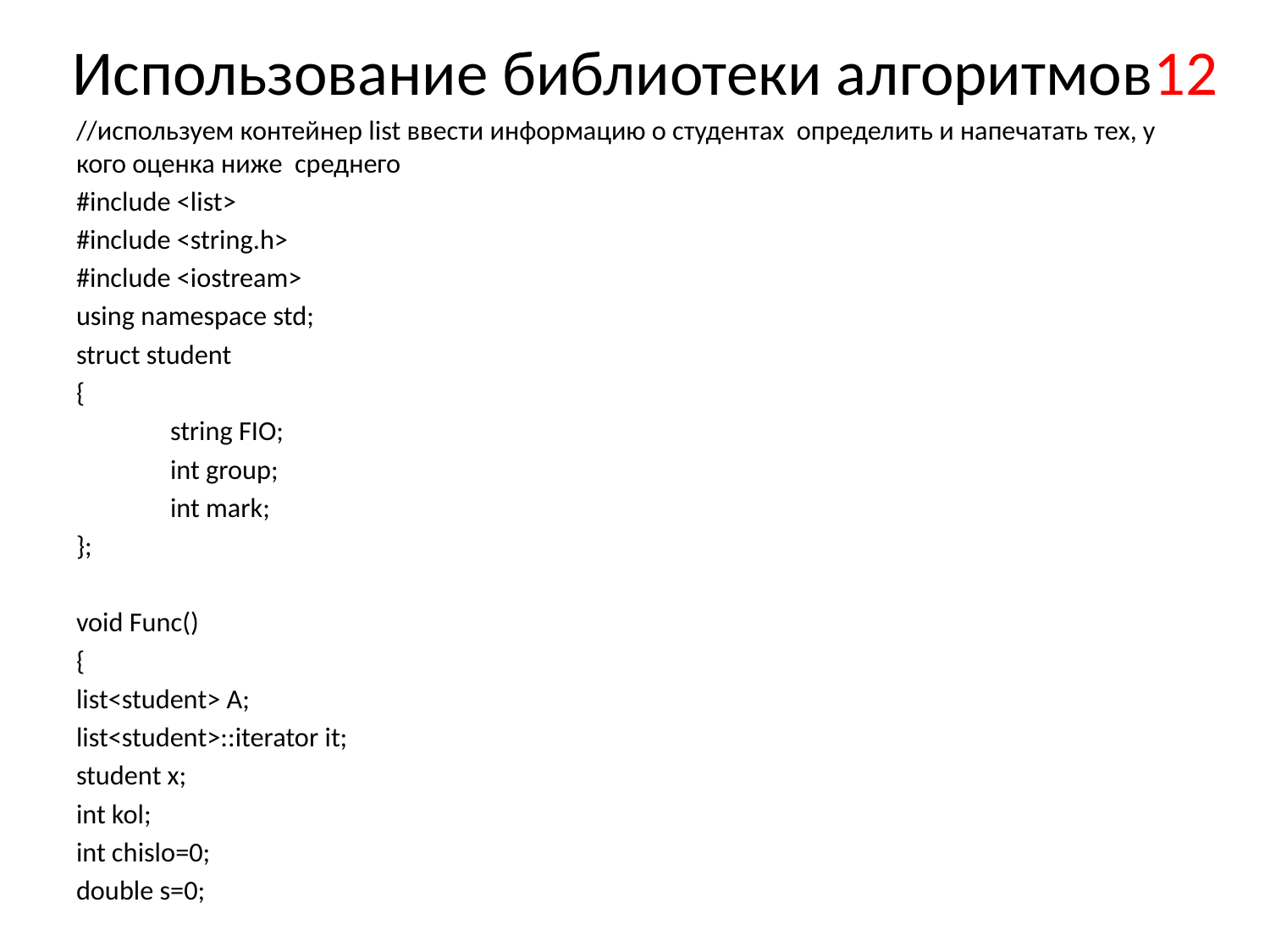

# Использование библиотеки алгоритмов12
//используем контейнер list ввести информацию о студентах  определить и напечатать тех, у кого оценка ниже  среднего
#include <list>
#include <string.h>
#include <iostream>
using namespace std;
struct student
{
	string FIO;
	int group;
	int mark;
};

void Func()
{
list<student> A;
list<student>::iterator it;
student x;
int kol;
int chislo=0;
double s=0;